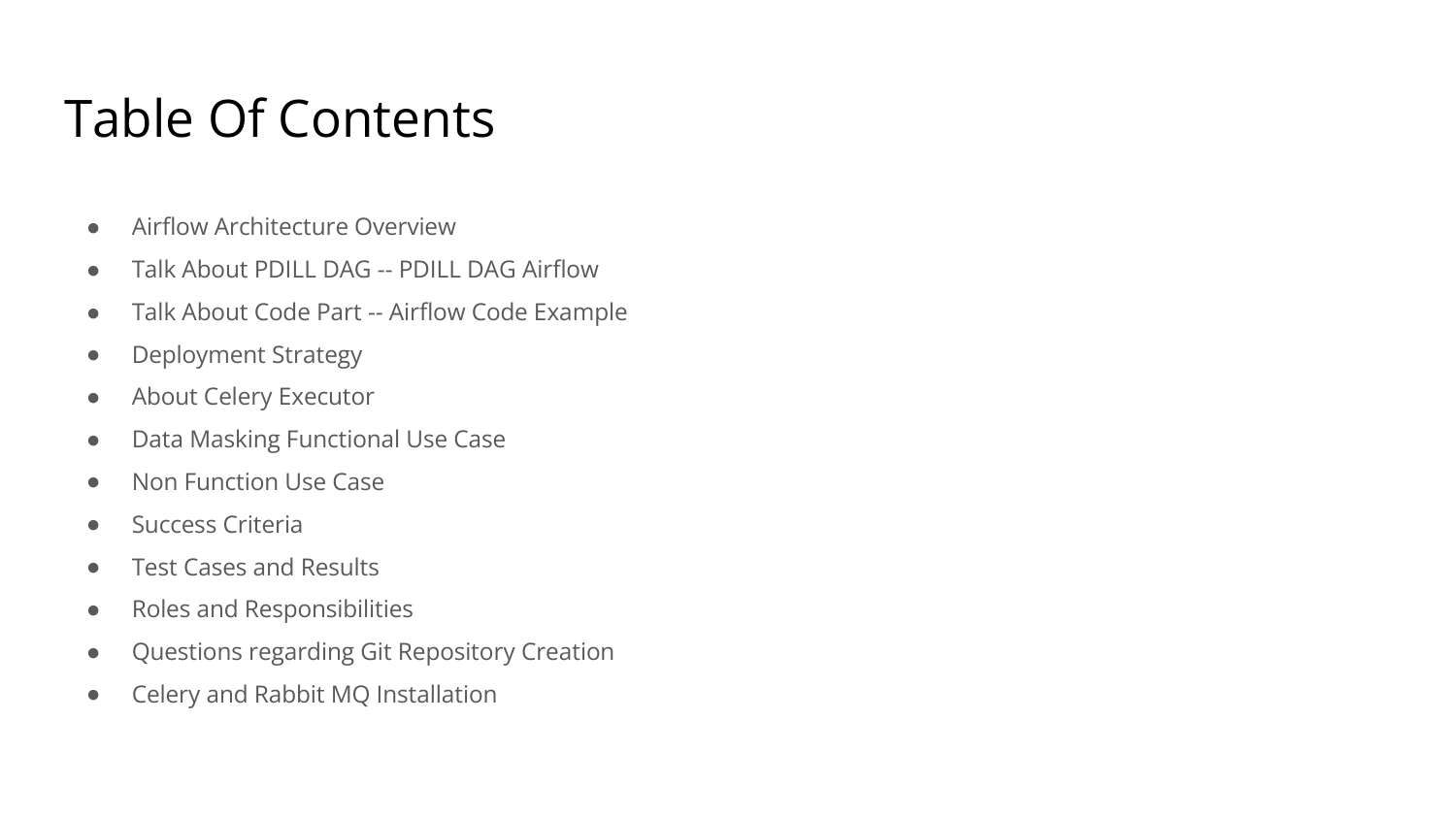

# Table Of Contents
Airflow Architecture Overview
Talk About PDILL DAG -- PDILL DAG Airflow
Talk About Code Part -- Airflow Code Example
Deployment Strategy
About Celery Executor
Data Masking Functional Use Case
Non Function Use Case
Success Criteria
Test Cases and Results
Roles and Responsibilities
Questions regarding Git Repository Creation
Celery and Rabbit MQ Installation